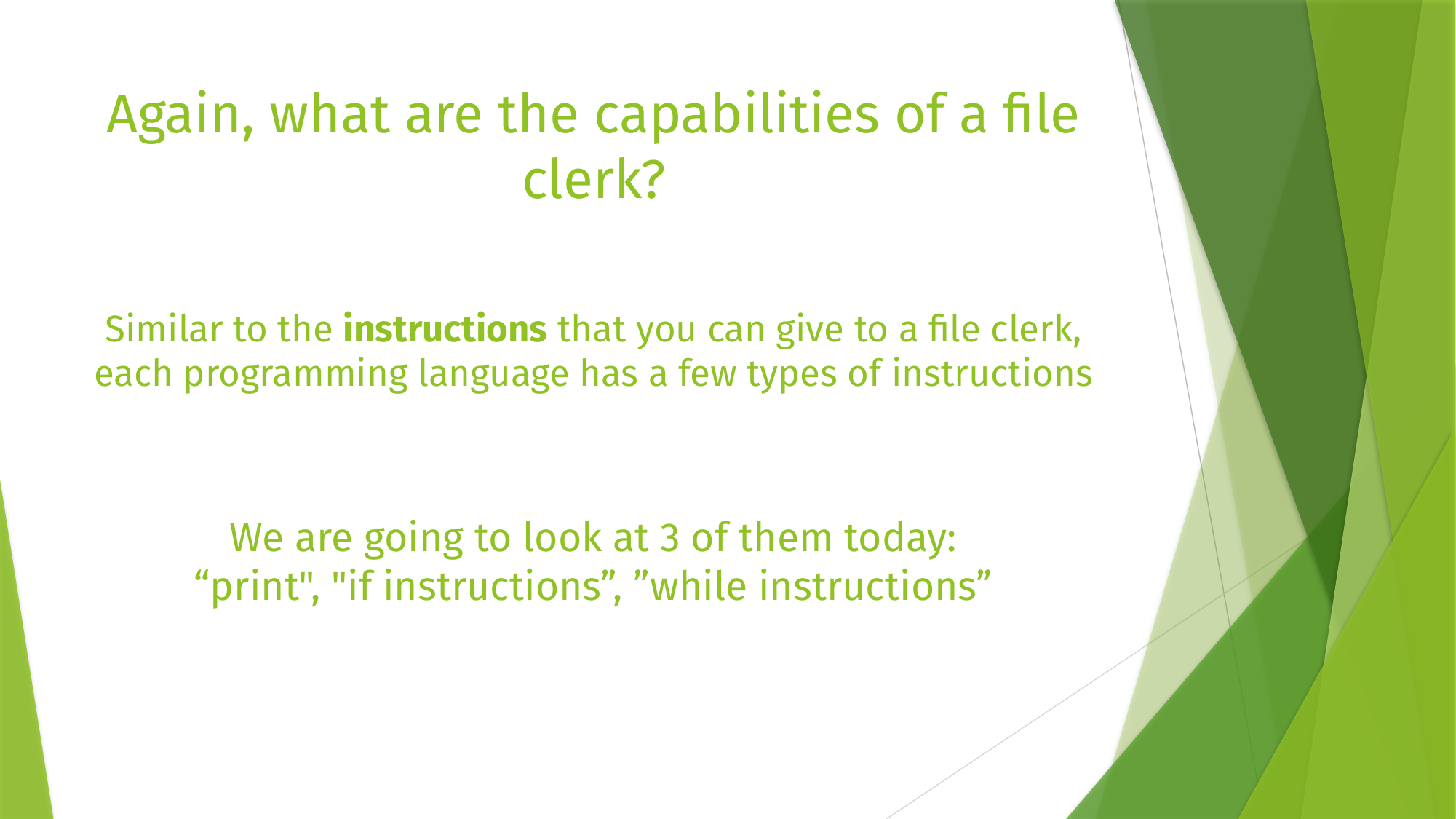

# Again, what are the capabilities of a file clerk?
Similar to the instructions that you can give to a file clerk, each programming language has a few types of instructions
We are going to look at 3 of them today:
“print", "if instructions”, ”while instructions”